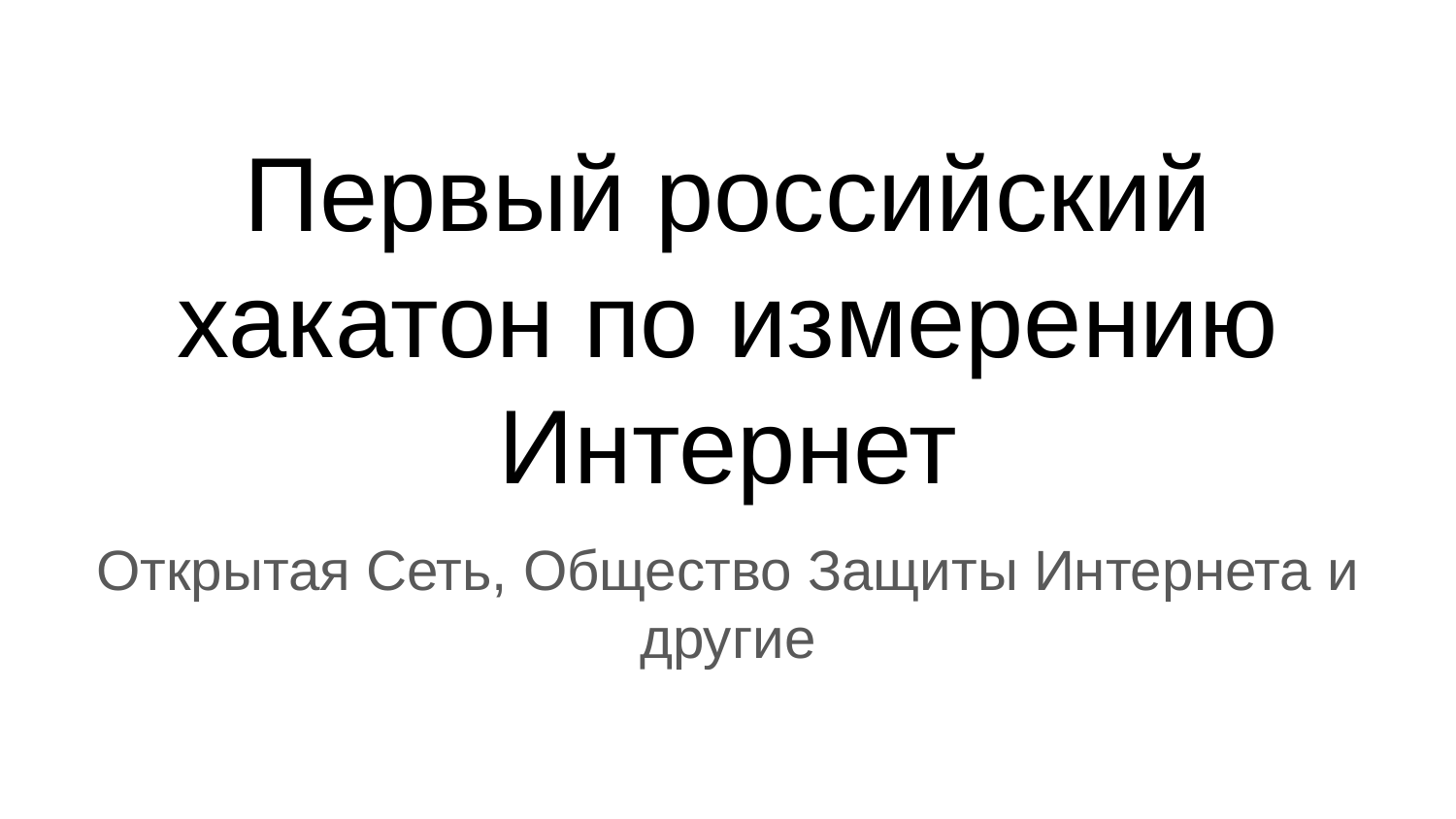

# Первый российский хакатон по измерению Интернет
Открытая Сеть, Общество Защиты Интернета и другие